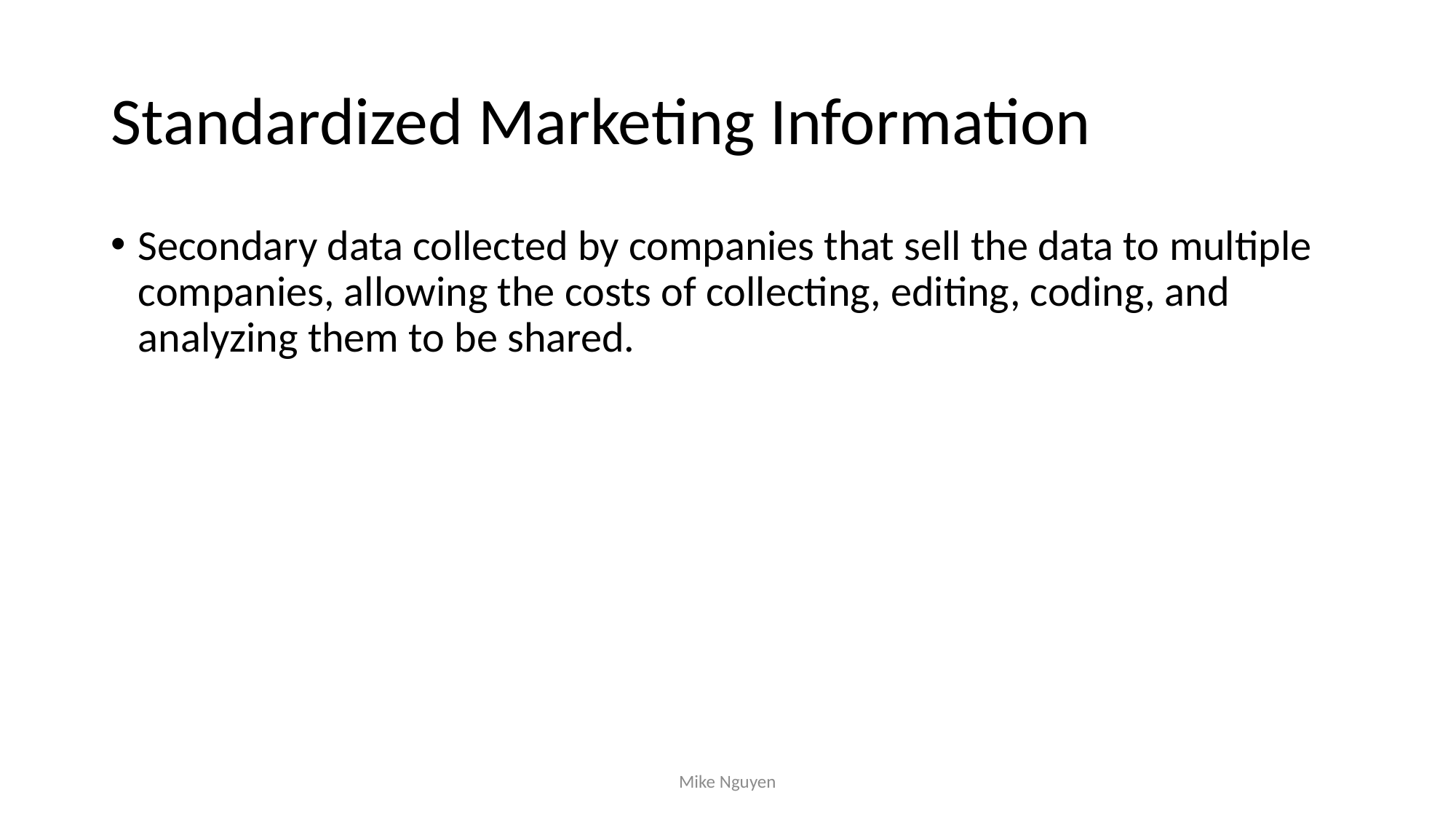

# Standardized Marketing Information
Secondary data collected by companies that sell the data to multiple companies, allowing the costs of collecting, editing, coding, and analyzing them to be shared.
Mike Nguyen